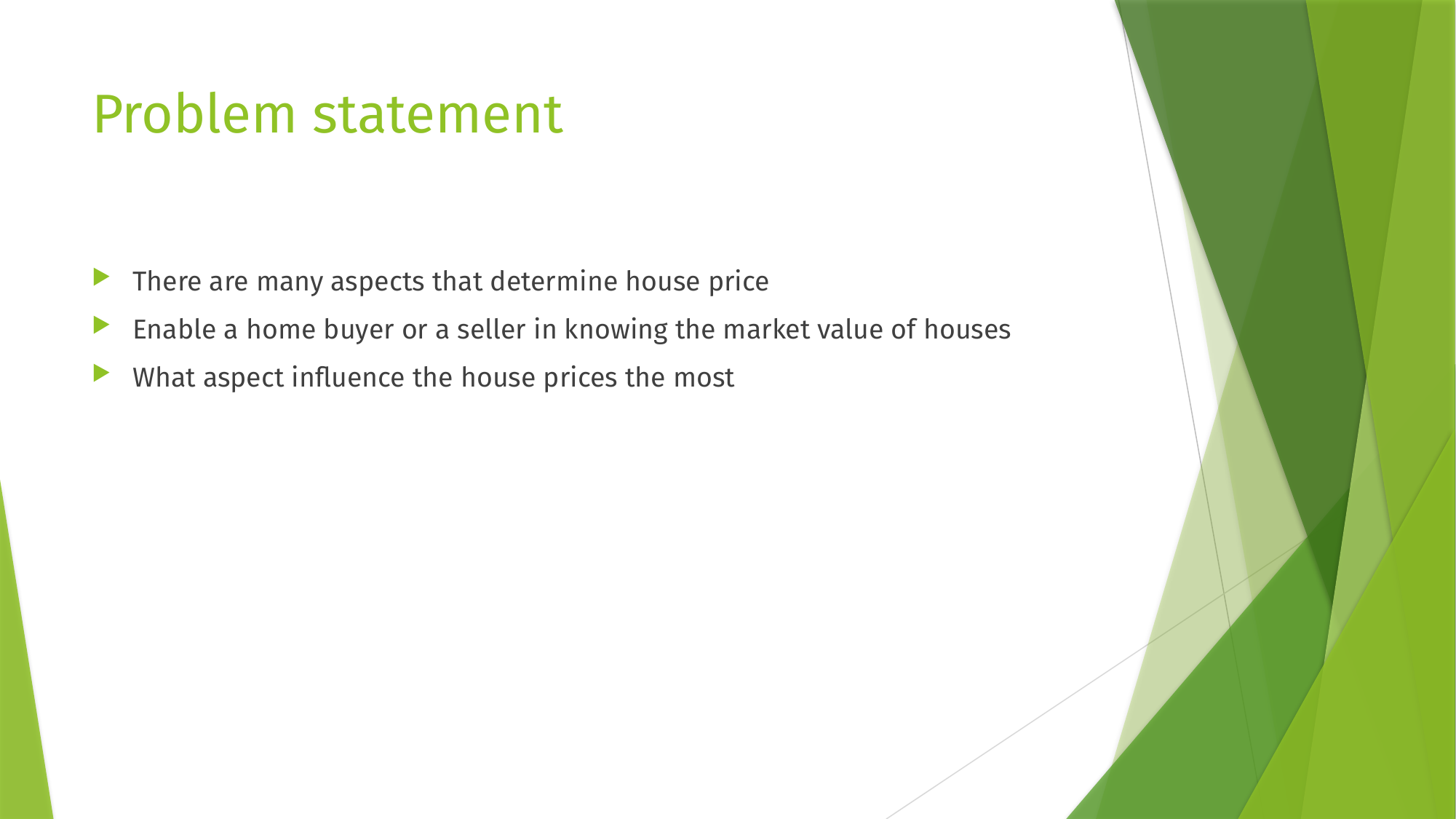

# Problem statement
There are many aspects that determine house price
Enable a home buyer or a seller in knowing the market value of houses
What aspect influence the house prices the most